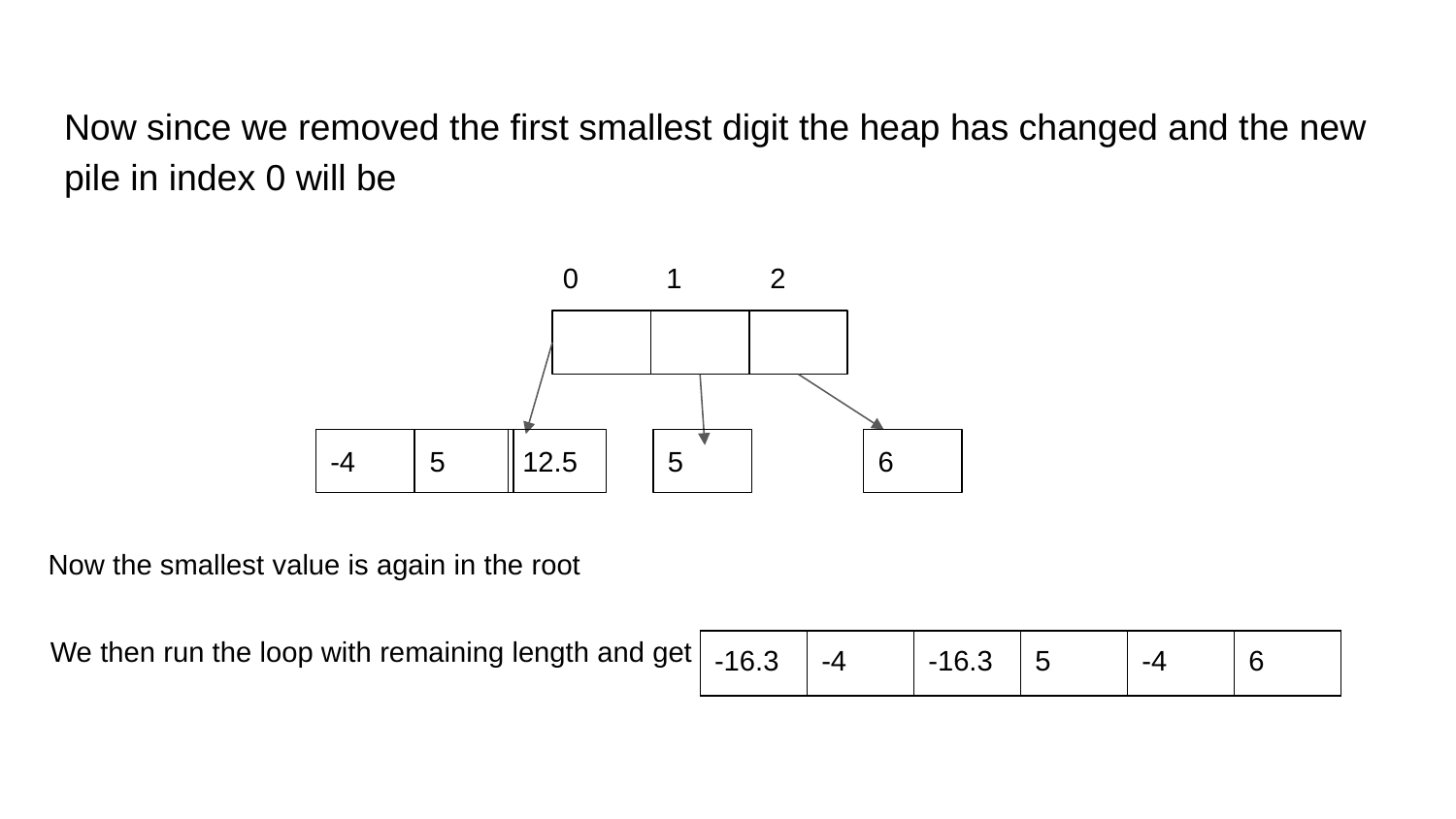

Now since we removed the first smallest digit the heap has changed and the new pile in index 0 will be
0           1           2

-4
5
12.5
5
6
Now the smallest value is again in the root
We then run the loop with remaining length and get
| -16.3 | -4 | -16.3 | 5 | -4 | 6 |
| --- | --- | --- | --- | --- | --- |